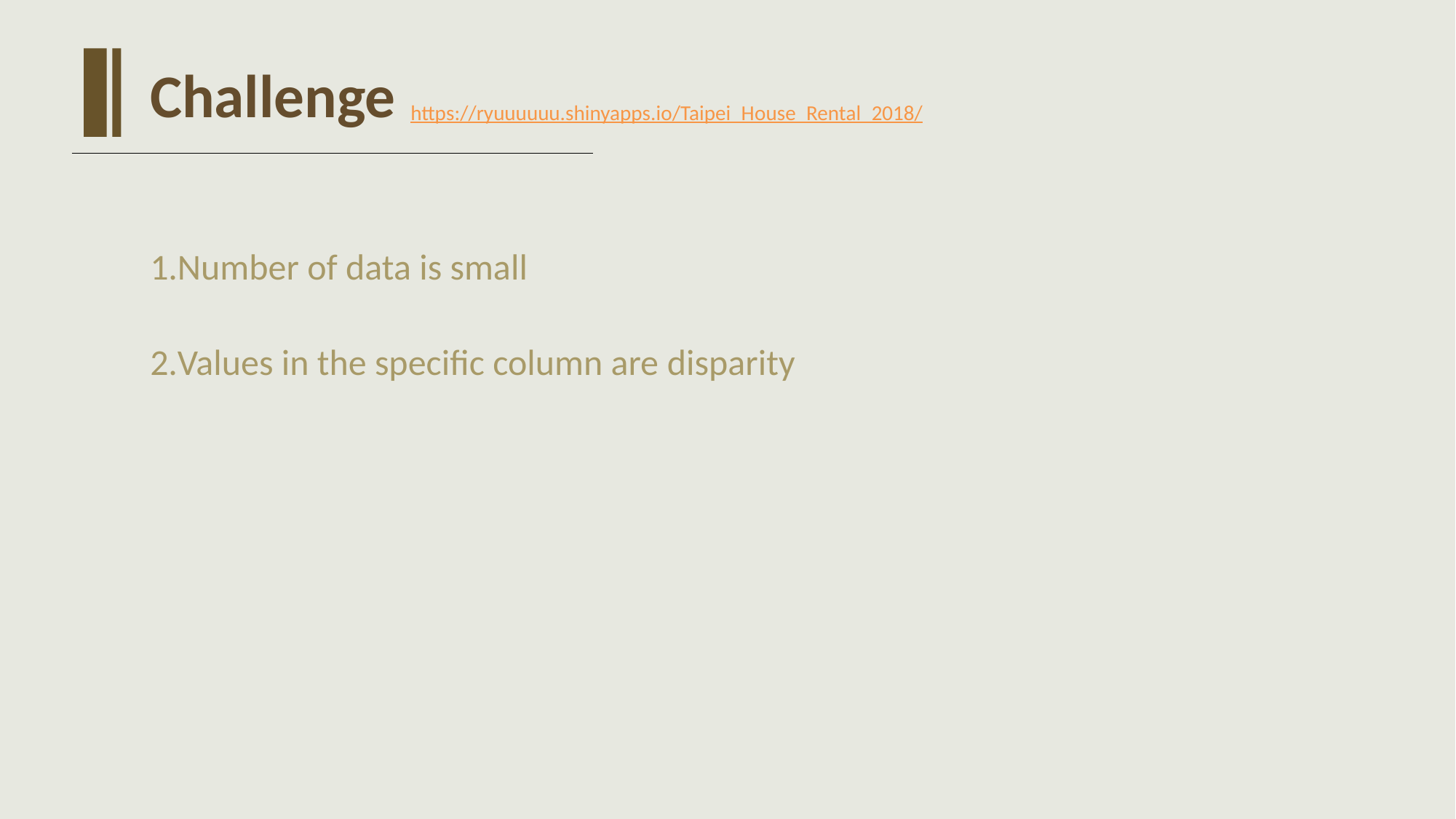

Challenge
https://ryuuuuuu.shinyapps.io/Taipei_House_Rental_2018/
Number of data is small

Values in the specific column are disparity